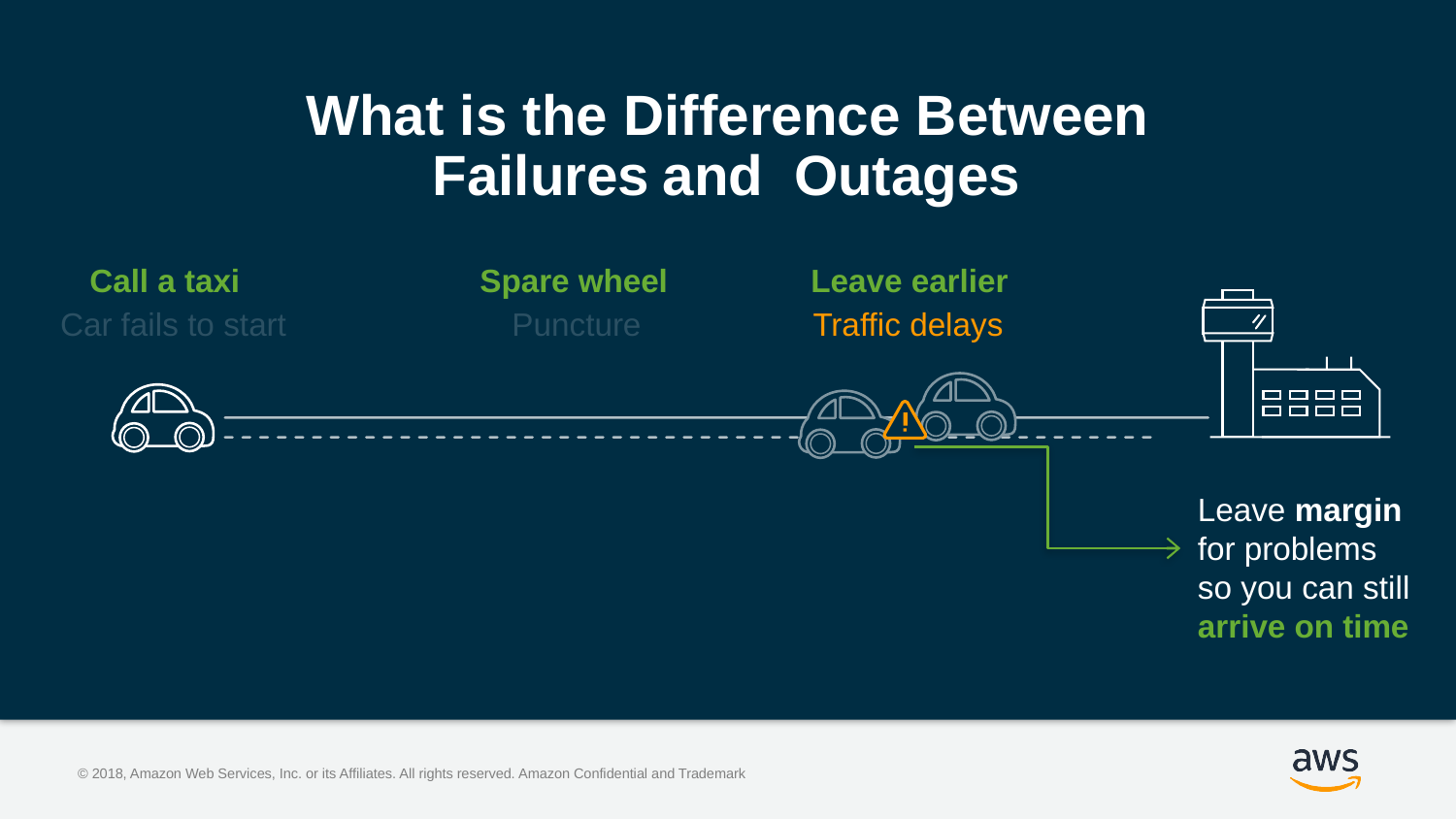

What is the Difference Between
Failures
and
Outages
Call a taxi
Spare wheel
Leave earlier

Car fails to start
Puncture
Traffic delays

Leave margin for problems so you can still arrive on time